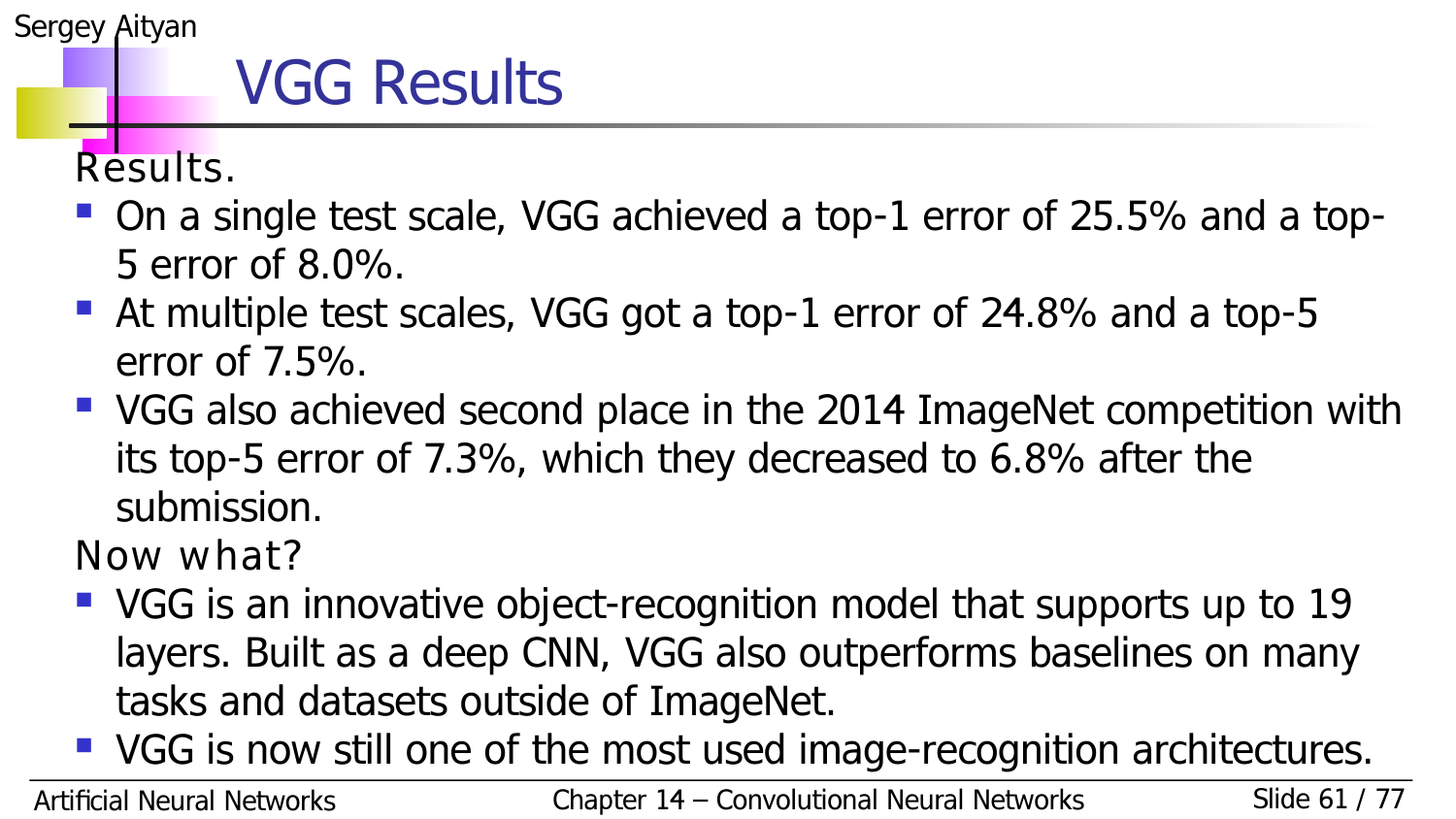

# VGG Results
Results.
On a single test scale, VGG achieved a top-1 error of 25.5% and a top-5 error of 8.0%.
At multiple test scales, VGG got a top-1 error of 24.8% and a top-5 error of 7.5%.
VGG also achieved second place in the 2014 ImageNet competition with its top-5 error of 7.3%, which they decreased to 6.8% after the submission.
Now what?
VGG is an innovative object-recognition model that supports up to 19 layers. Built as a deep CNN, VGG also outperforms baselines on many tasks and datasets outside of ImageNet.
VGG is now still one of the most used image-recognition architectures.